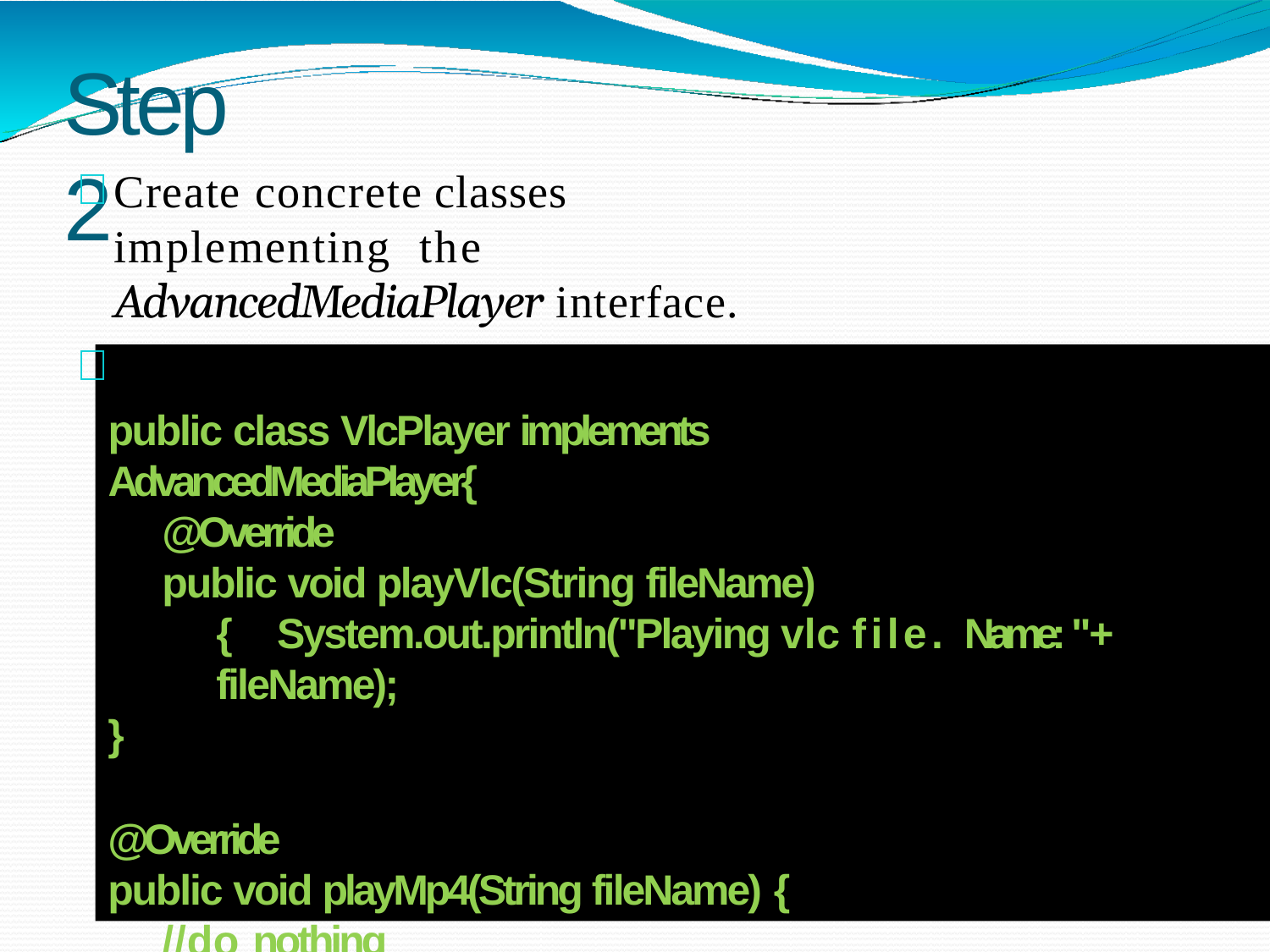

# Step 2
Create concrete classes implementing  the AdvancedMediaPlayer interface.
VlcPlayer.java
public class VlcPlayer implements AdvancedMediaPlayer{
@Override
public void playVlc(String fileName) {  System.out.println("Playing vlc file. Name: "+ fileName);
}

@Override
public void playMp4(String fileName) {
//do nothing
}
}